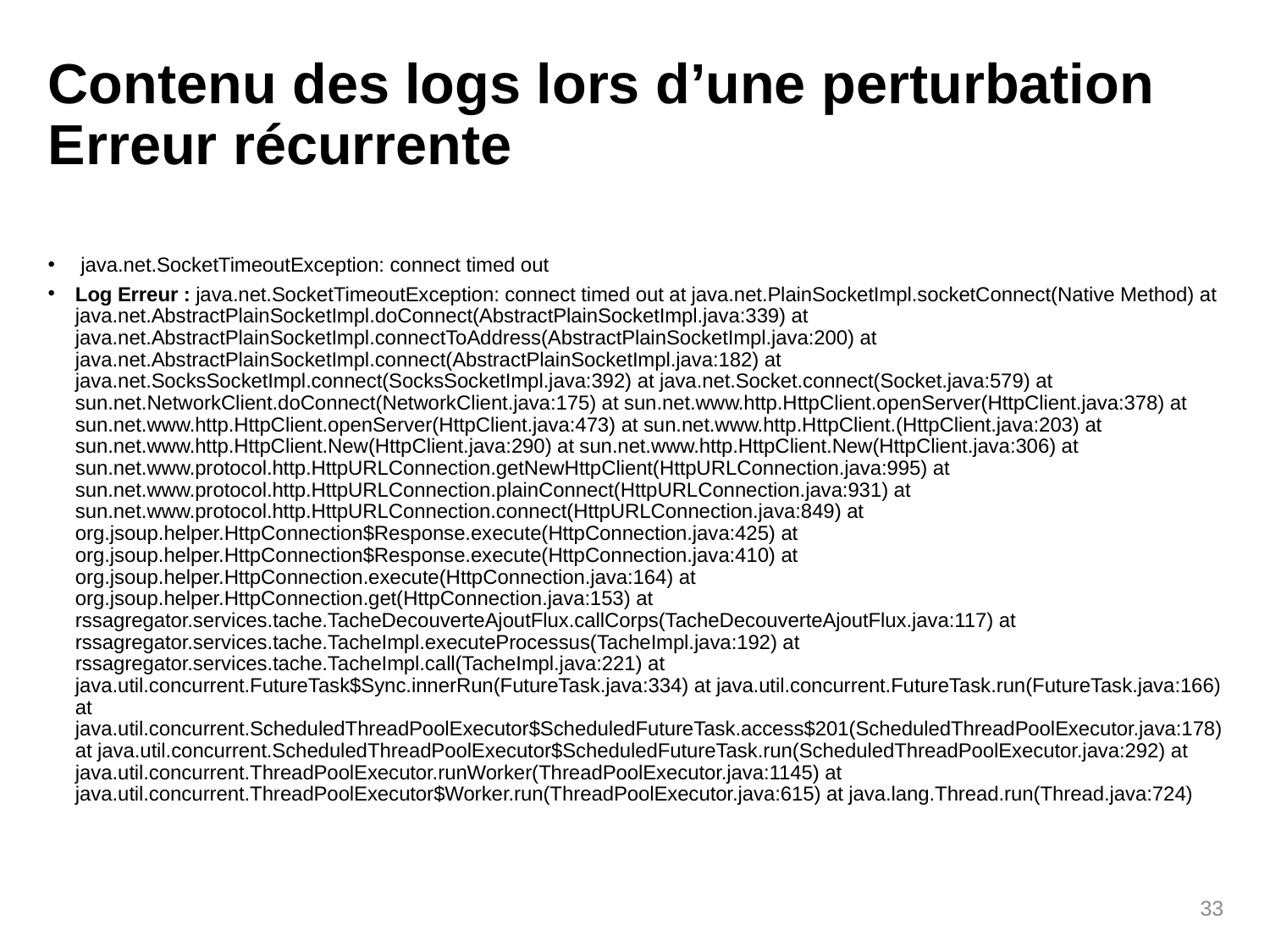

# Contenu des logs lors d’une perturbation Erreur récurrente
 java.net.SocketTimeoutException: connect timed out
Log Erreur : java.net.SocketTimeoutException: connect timed out at java.net.PlainSocketImpl.socketConnect(Native Method) at java.net.AbstractPlainSocketImpl.doConnect(AbstractPlainSocketImpl.java:339) at java.net.AbstractPlainSocketImpl.connectToAddress(AbstractPlainSocketImpl.java:200) at java.net.AbstractPlainSocketImpl.connect(AbstractPlainSocketImpl.java:182) at java.net.SocksSocketImpl.connect(SocksSocketImpl.java:392) at java.net.Socket.connect(Socket.java:579) at sun.net.NetworkClient.doConnect(NetworkClient.java:175) at sun.net.www.http.HttpClient.openServer(HttpClient.java:378) at sun.net.www.http.HttpClient.openServer(HttpClient.java:473) at sun.net.www.http.HttpClient.(HttpClient.java:203) at sun.net.www.http.HttpClient.New(HttpClient.java:290) at sun.net.www.http.HttpClient.New(HttpClient.java:306) at sun.net.www.protocol.http.HttpURLConnection.getNewHttpClient(HttpURLConnection.java:995) at sun.net.www.protocol.http.HttpURLConnection.plainConnect(HttpURLConnection.java:931) at sun.net.www.protocol.http.HttpURLConnection.connect(HttpURLConnection.java:849) at org.jsoup.helper.HttpConnection$Response.execute(HttpConnection.java:425) at org.jsoup.helper.HttpConnection$Response.execute(HttpConnection.java:410) at org.jsoup.helper.HttpConnection.execute(HttpConnection.java:164) at org.jsoup.helper.HttpConnection.get(HttpConnection.java:153) at rssagregator.services.tache.TacheDecouverteAjoutFlux.callCorps(TacheDecouverteAjoutFlux.java:117) at rssagregator.services.tache.TacheImpl.executeProcessus(TacheImpl.java:192) at rssagregator.services.tache.TacheImpl.call(TacheImpl.java:221) at java.util.concurrent.FutureTask$Sync.innerRun(FutureTask.java:334) at java.util.concurrent.FutureTask.run(FutureTask.java:166) at java.util.concurrent.ScheduledThreadPoolExecutor$ScheduledFutureTask.access$201(ScheduledThreadPoolExecutor.java:178) at java.util.concurrent.ScheduledThreadPoolExecutor$ScheduledFutureTask.run(ScheduledThreadPoolExecutor.java:292) at java.util.concurrent.ThreadPoolExecutor.runWorker(ThreadPoolExecutor.java:1145) at java.util.concurrent.ThreadPoolExecutor$Worker.run(ThreadPoolExecutor.java:615) at java.lang.Thread.run(Thread.java:724)

33